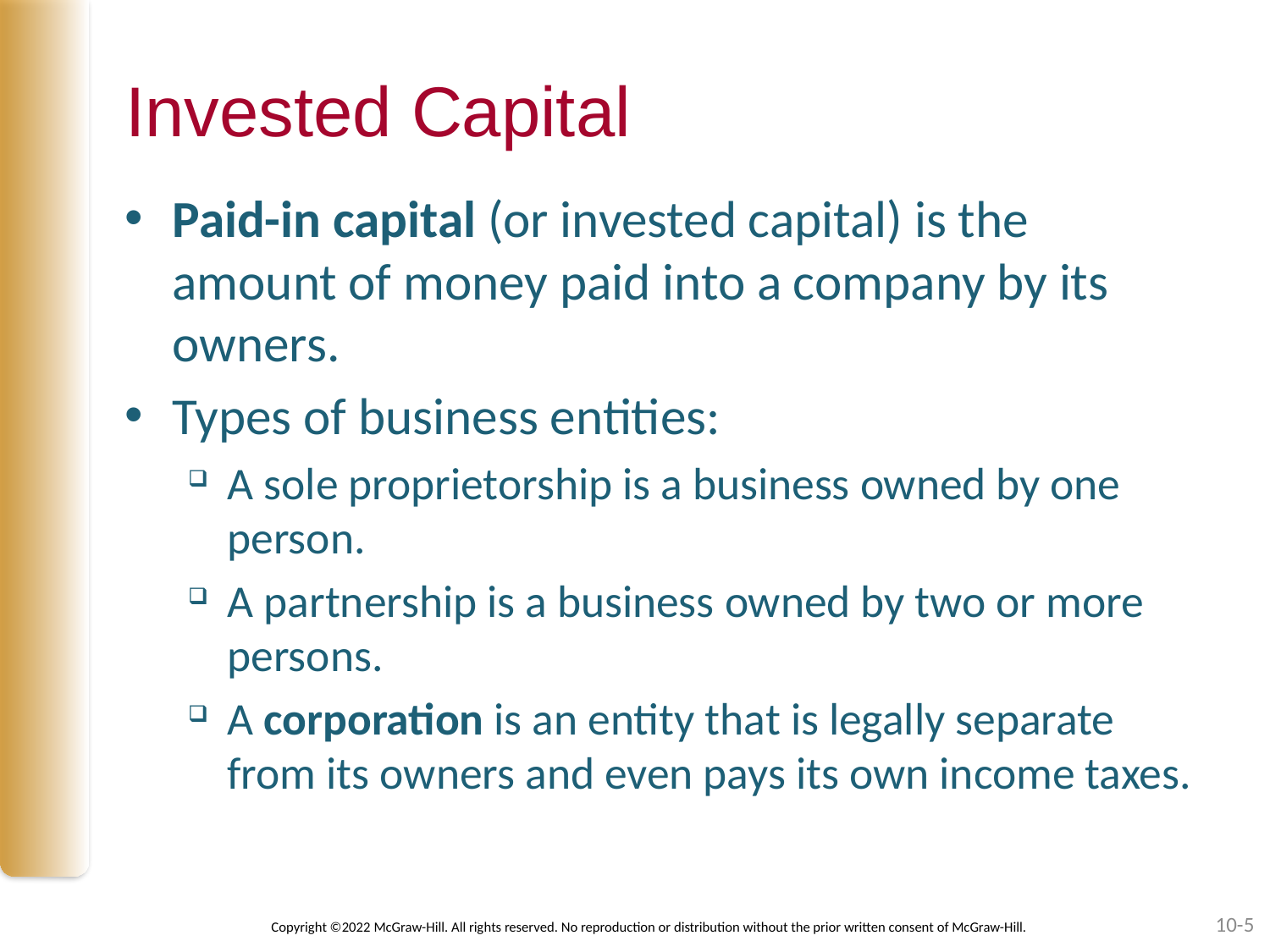

# Invested Capital
Paid-in capital (or invested capital) is the amount of money paid into a company by its owners.
Types of business entities:
A sole proprietorship is a business owned by one person.
A partnership is a business owned by two or more persons.
A corporation is an entity that is legally separate from its owners and even pays its own income taxes.
10-5
Copyright ©2022 McGraw-Hill. All rights reserved. No reproduction or distribution without the prior written consent of McGraw-Hill.